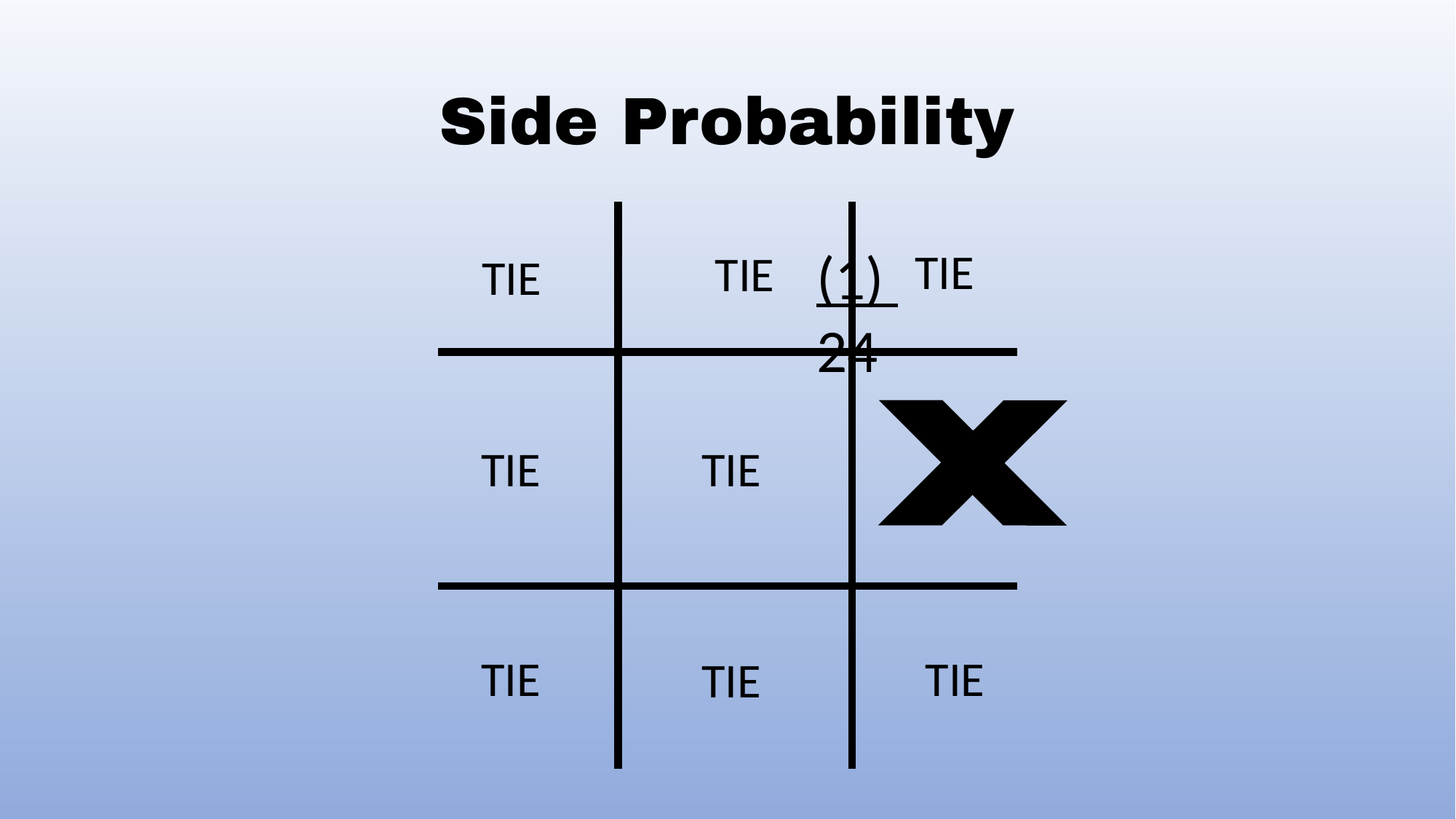

# Side Probability
(1)
24
TIE
TIE
TIE
TIE
TIE
TIE
TIE
TIE